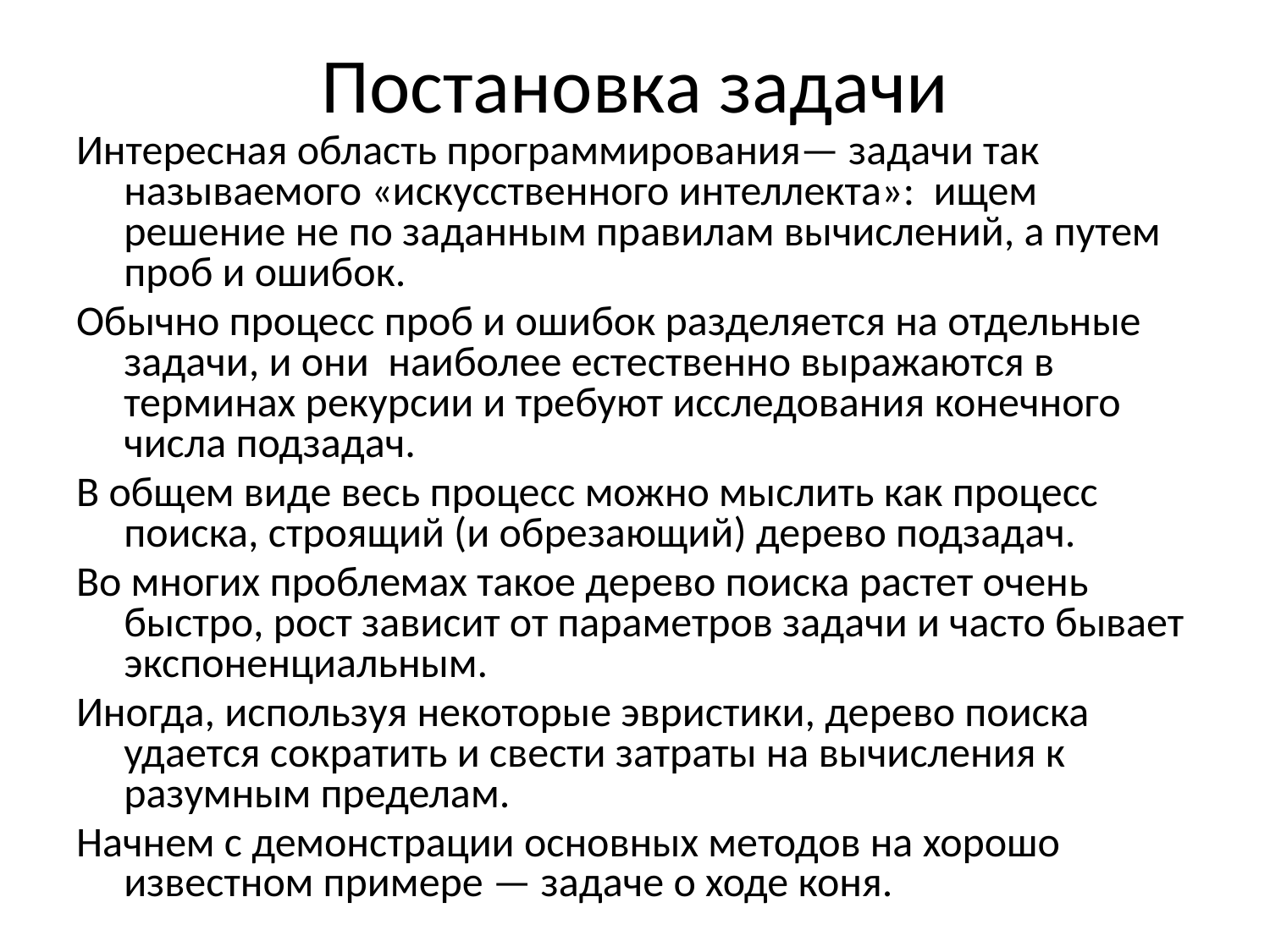

# Постановка задачи
Интересная область программирования— задачи так называемого «искусственного интеллекта»:  ищем решение не по заданным правилам вычислений, а путем проб и ошибок.
Обычно процесс проб и ошибок разделяется на отдельные задачи, и они  наиболее естественно выражаются в терминах рекурсии и требуют исследования конечного числа подзадач.
В общем виде весь процесс можно мыслить как процесс поиска, строящий (и обрезающий) дерево подзадач.
Во многих проблемах такое дерево поиска растет очень быстро, рост зависит от параметров задачи и часто бывает экспоненциальным.
Иногда, используя некоторые эвристики, дерево поиска удается сократить и свести затраты на вычисления к разумным пределам.
Начнем с демонстрации основных методов на хорошо известном примере — задаче о ходе коня.